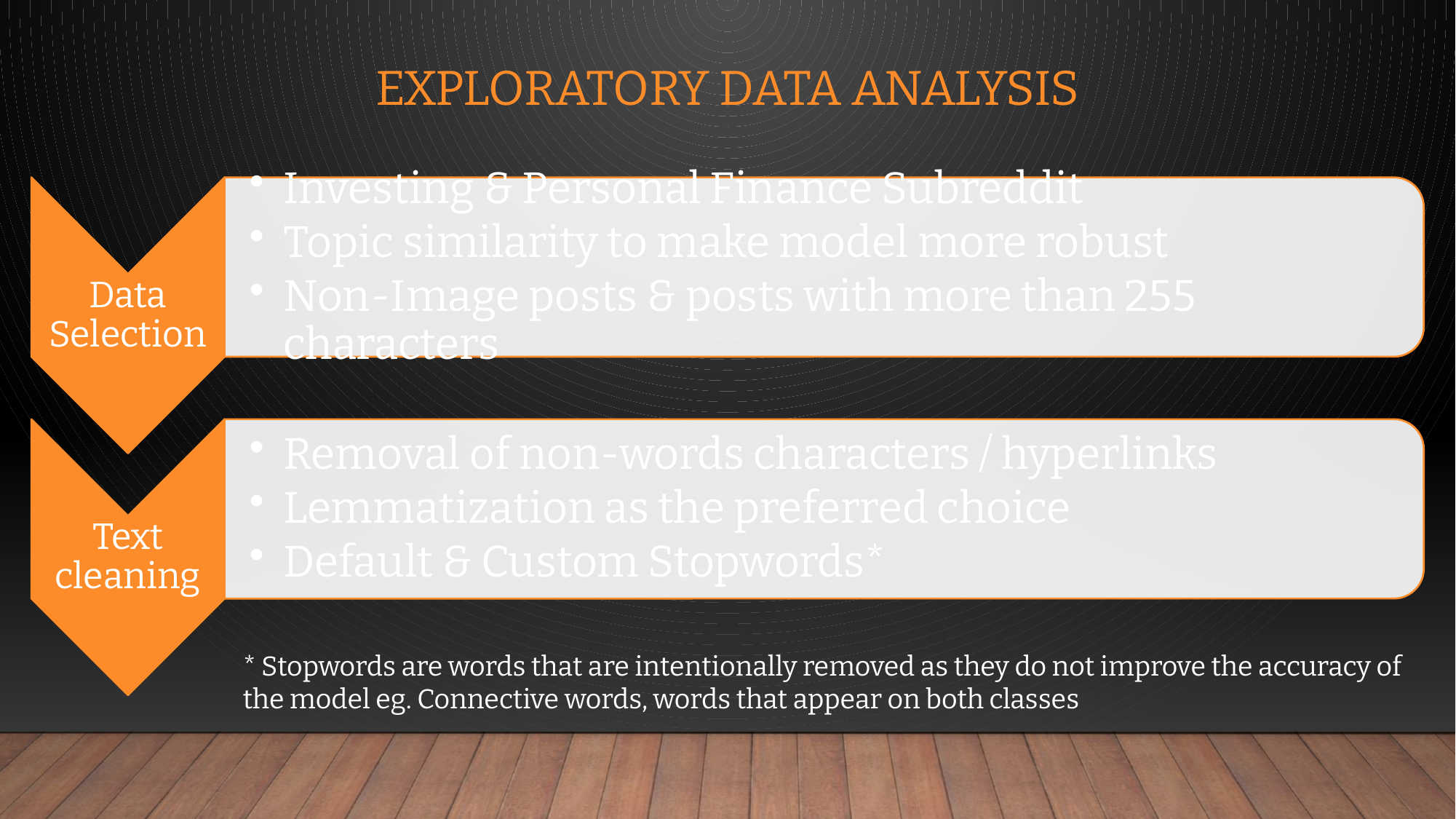

# Exploratory Data Analysis
Data Selection
Investing & Personal Finance Subreddit
Topic similarity to make model more robust
Non-Image posts & posts with more than 255 characters
Text cleaning
Removal of non-words characters / hyperlinks
Lemmatization as the preferred choice
Default & Custom Stopwords*
* Stopwords are words that are intentionally removed as they do not improve the accuracy of the model eg. Connective words, words that appear on both classes